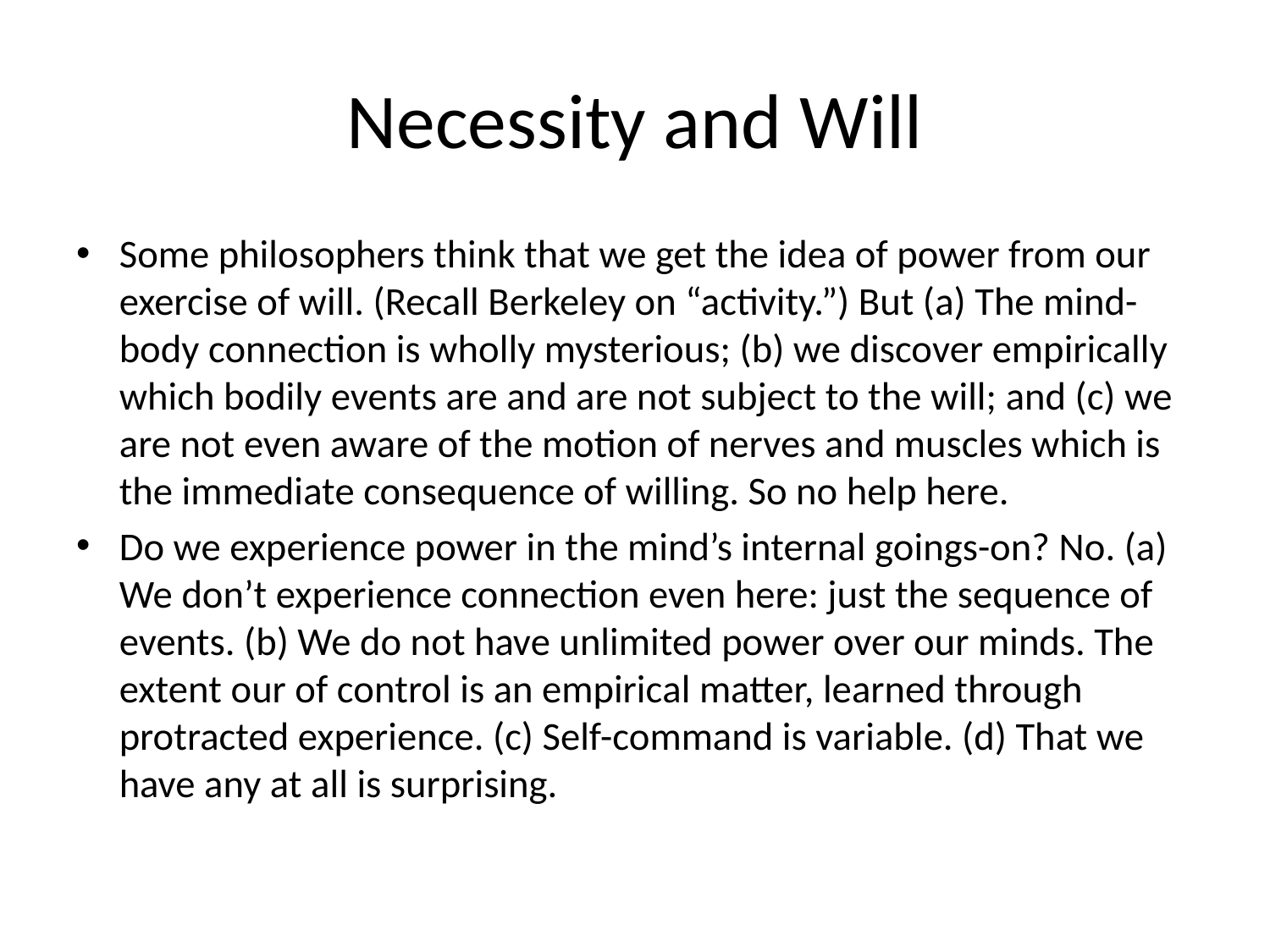

# Necessity and Will
Some philosophers think that we get the idea of power from our exercise of will. (Recall Berkeley on “activity.”) But (a) The mind-body connection is wholly mysterious; (b) we discover empirically which bodily events are and are not subject to the will; and (c) we are not even aware of the motion of nerves and muscles which is the immediate consequence of willing. So no help here.
Do we experience power in the mind’s internal goings-on? No. (a) We don’t experience connection even here: just the sequence of events. (b) We do not have unlimited power over our minds. The extent our of control is an empirical matter, learned through protracted experience. (c) Self-command is variable. (d) That we have any at all is surprising.